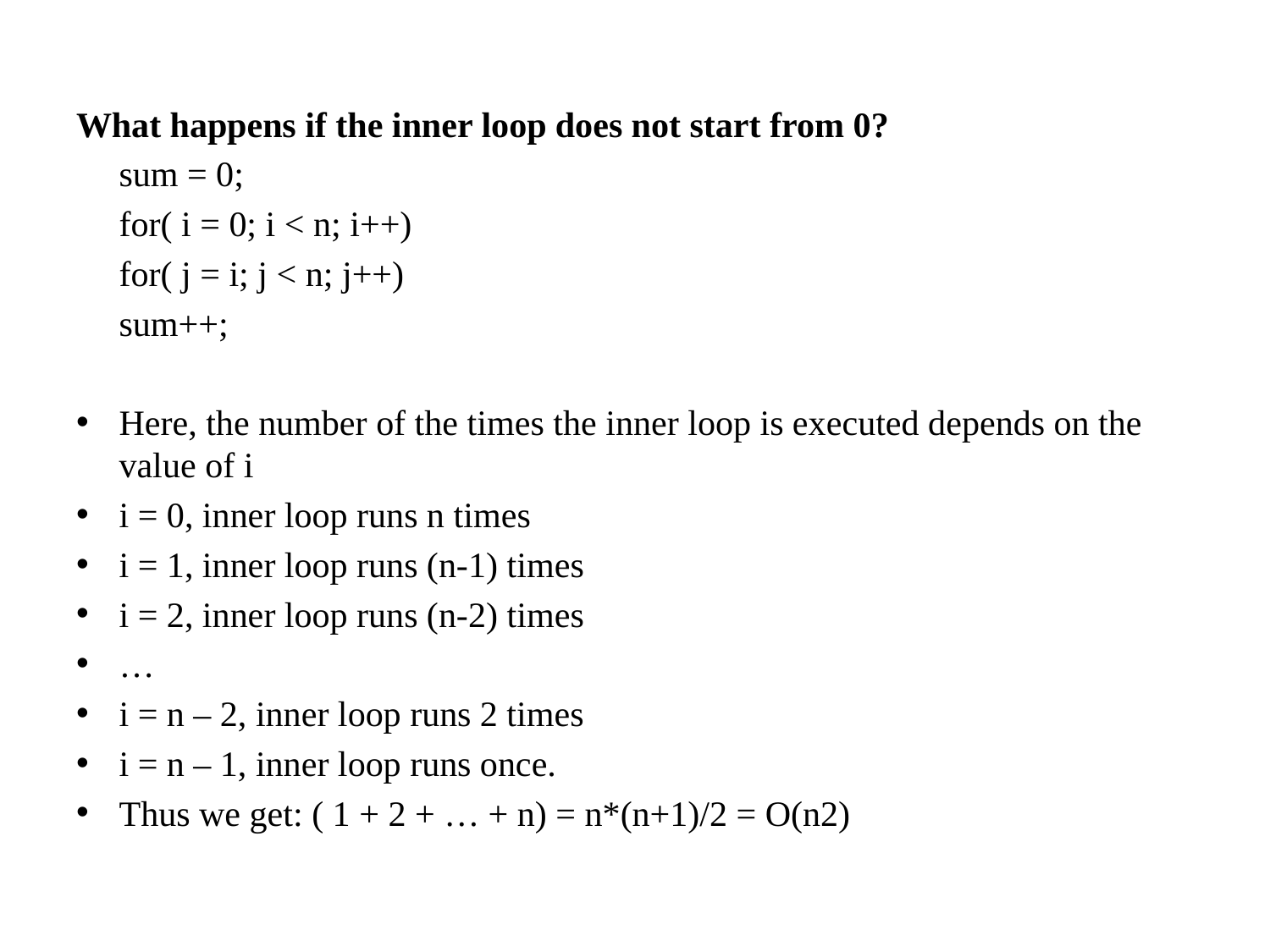

What happens if the inner loop does not start from 0?
	sum = 0;
	for( i = 0; i < n; i++)
	for( j = i; j < n; j++)
	sum++;

Here, the number of the times the inner loop is executed depends on the value of i
i = 0, inner loop runs n times
i = 1, inner loop runs (n-1) times
i = 2, inner loop runs (n-2) times
…
i = n – 2, inner loop runs 2 times
i = n – 1, inner loop runs once.
Thus we get: ( 1 + 2 + … + n) = n*(n+1)/2 = O(n2)